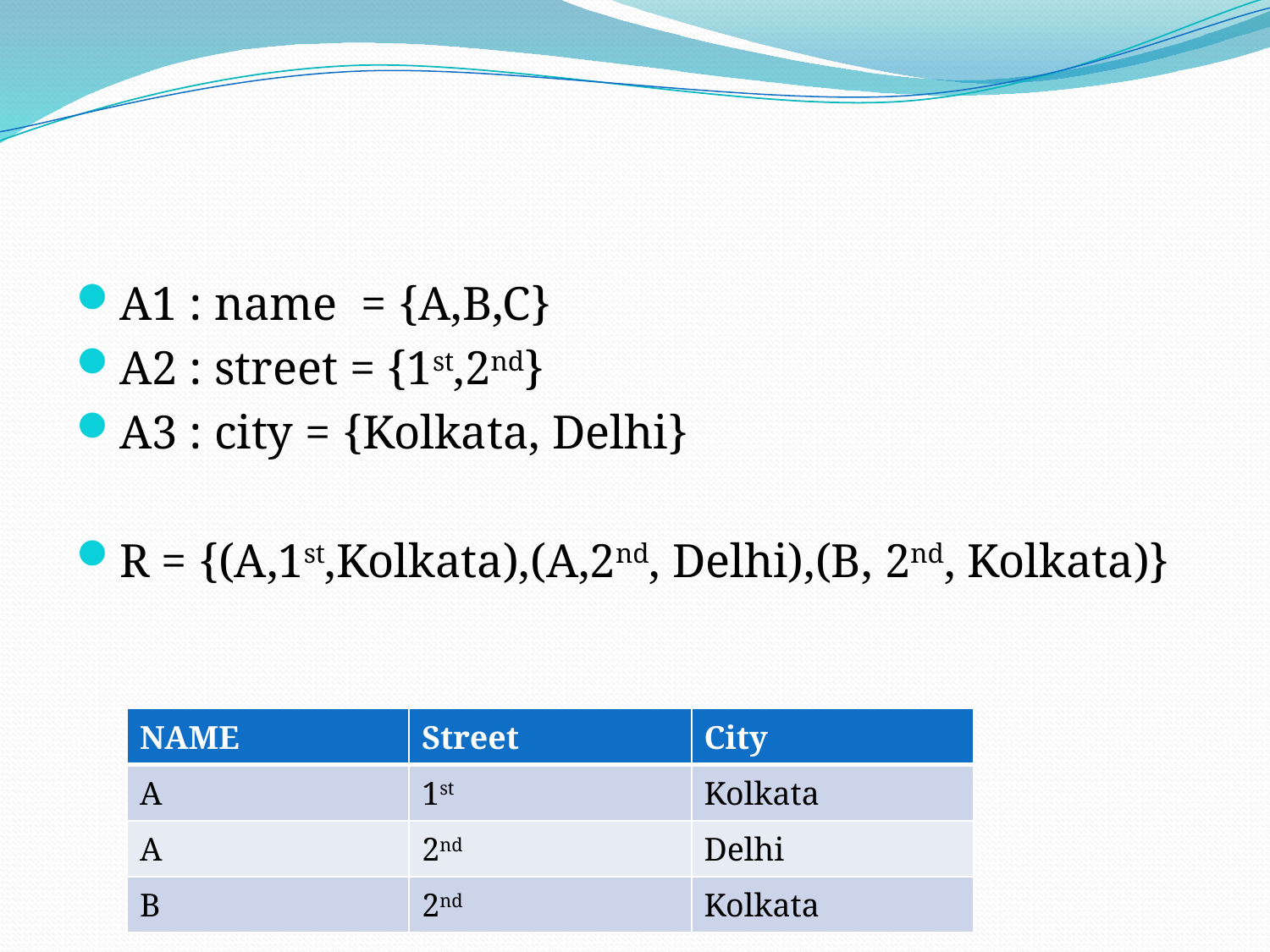

#
A1 : name  = {A,B,C}
A2 : street = {1st,2nd}
A3 : city = {Kolkata, Delhi}

R = {(A,1st,Kolkata),(A,2nd, Delhi),(B, 2nd, Kolkata)}

| NAME | Street | City |
| --- | --- | --- |
| A | 1st | Kolkata |
| A | 2nd | Delhi |
| B | 2nd | Kolkata |